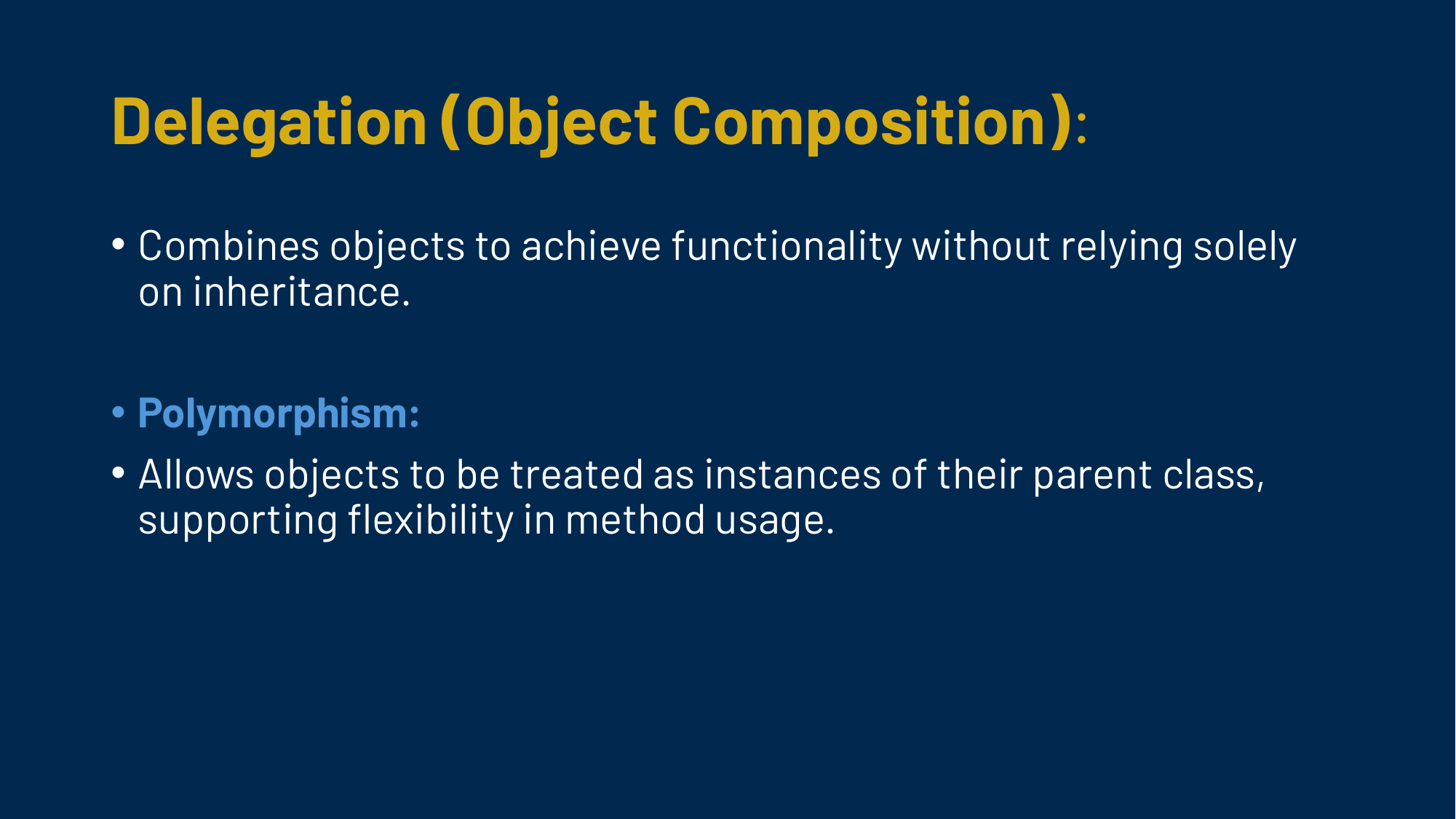

# Delegation (Object Composition):
Combines objects to achieve functionality without relying solely on inheritance.

Polymorphism:
Allows objects to be treated as instances of their parent class, supporting flexibility in method usage.